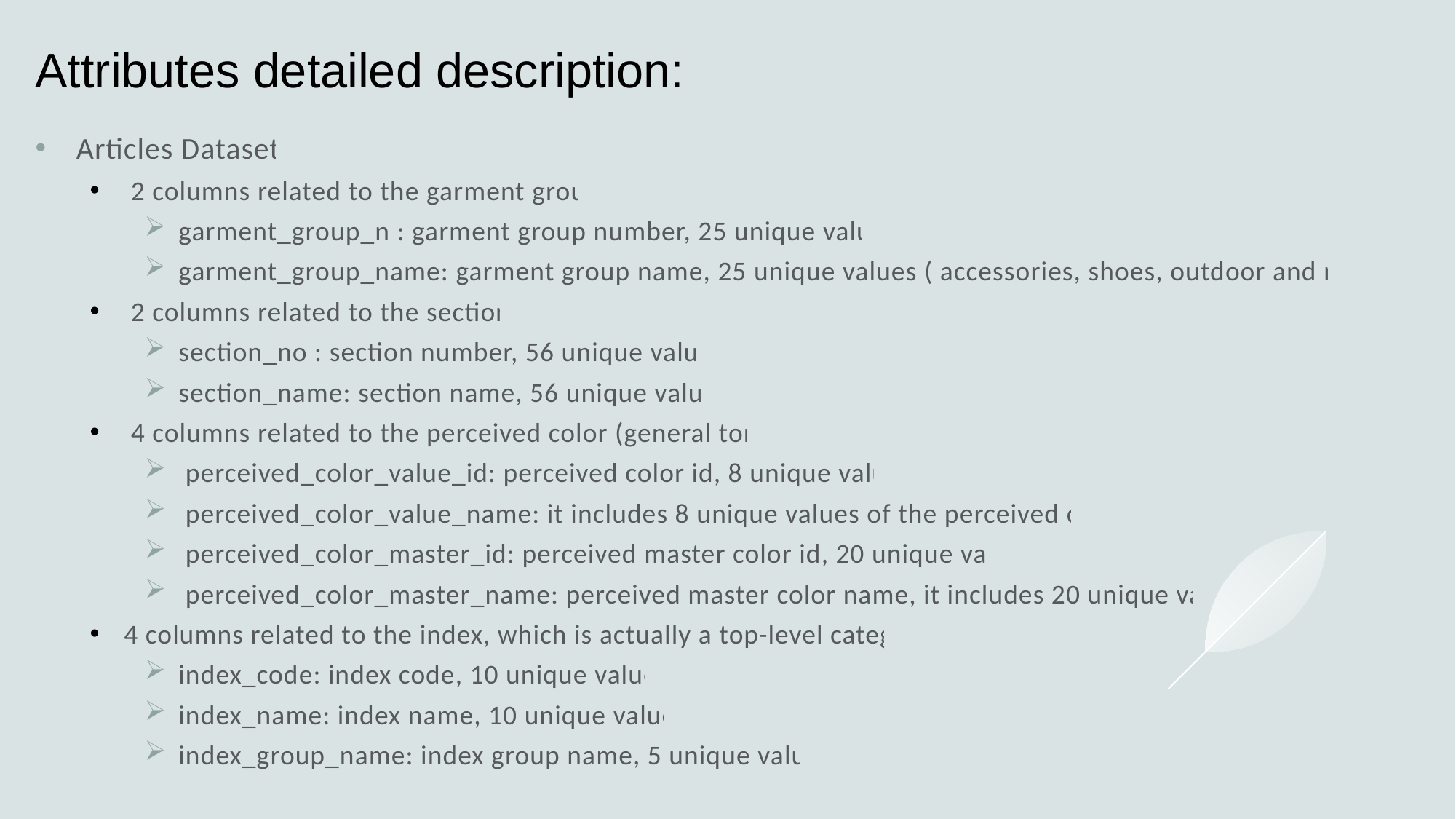

# Attributes detailed description:
Articles Dataset:
2 columns related to the garment group:
garment_group_n : garment group number, 25 unique values.
garment_group_name: garment group name, 25 unique values ( accessories, shoes, outdoor and more).
2 columns related to the section :
section_no : section number, 56 unique values.
section_name: section name, 56 unique values.
4 columns related to the perceived color (general tone):
perceived_color_value_id: perceived color id, 8 unique values.
perceived_color_value_name: it includes 8 unique values of the perceived color.
perceived_color_master_id: perceived master color id, 20 unique values.
perceived_color_master_name: perceived master color name, it includes 20 unique values.
4 columns related to the index, which is actually a top-level category.
index_code: index code, 10 unique values.
index_name: index name, 10 unique values.
index_group_name: index group name, 5 unique values.